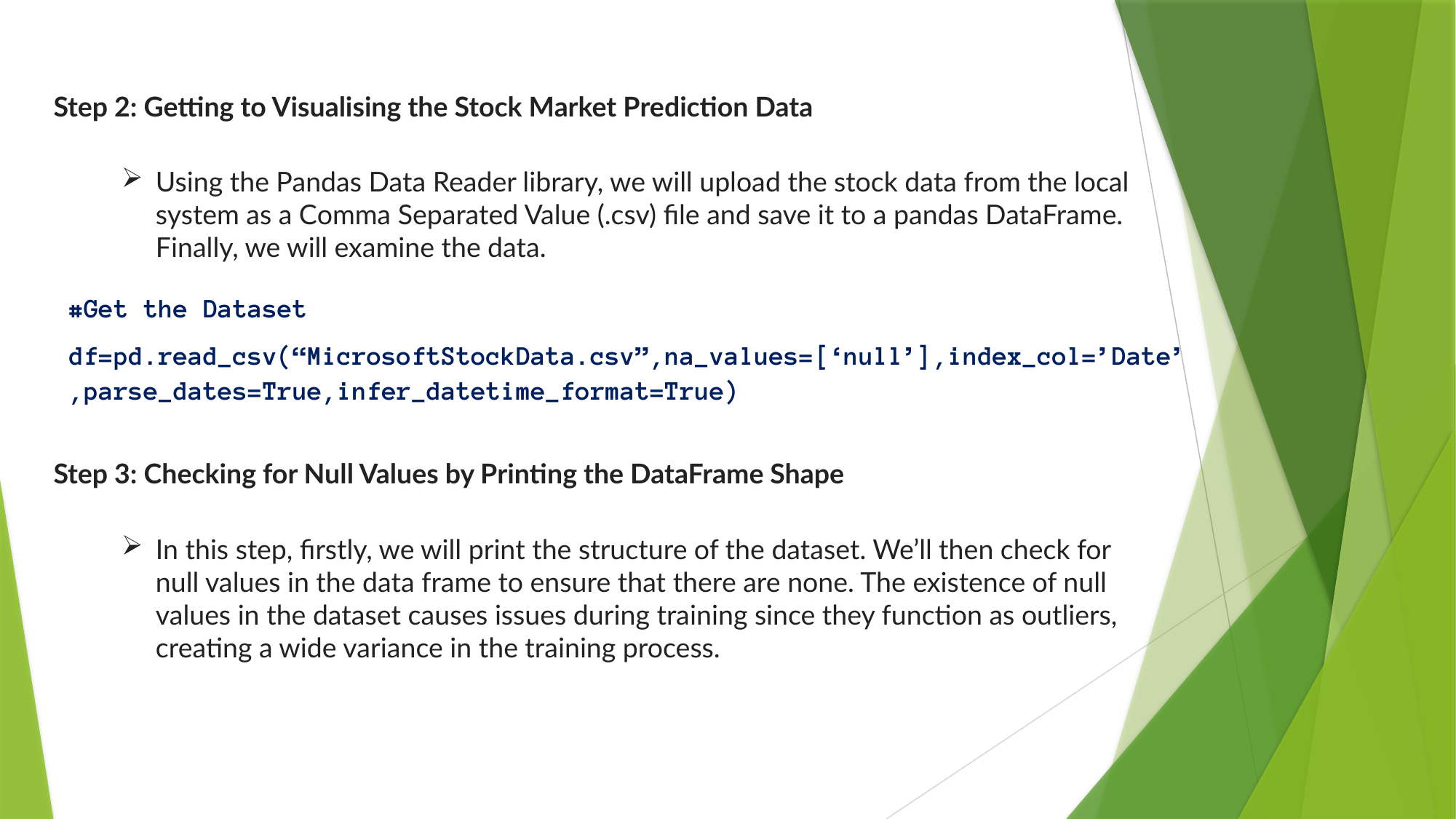

Step 2: Getting to Visualising the Stock Market Prediction Data
Using the Pandas Data Reader library, we will upload the stock data from the local system as a Comma Separated Value (.csv) file and save it to a pandas DataFrame. Finally, we will examine the data.
#Get the Dataset
df=pd.read_csv(“MicrosoftStockData.csv”,na_values=[‘null’],index_col=’Date’,parse_dates=True,infer_datetime_format=True)
Step 3: Checking for Null Values by Printing the DataFrame Shape
In this step, firstly, we will print the structure of the dataset. We’ll then check for null values in the data frame to ensure that there are none. The existence of null values in the dataset causes issues during training since they function as outliers, creating a wide variance in the training process.